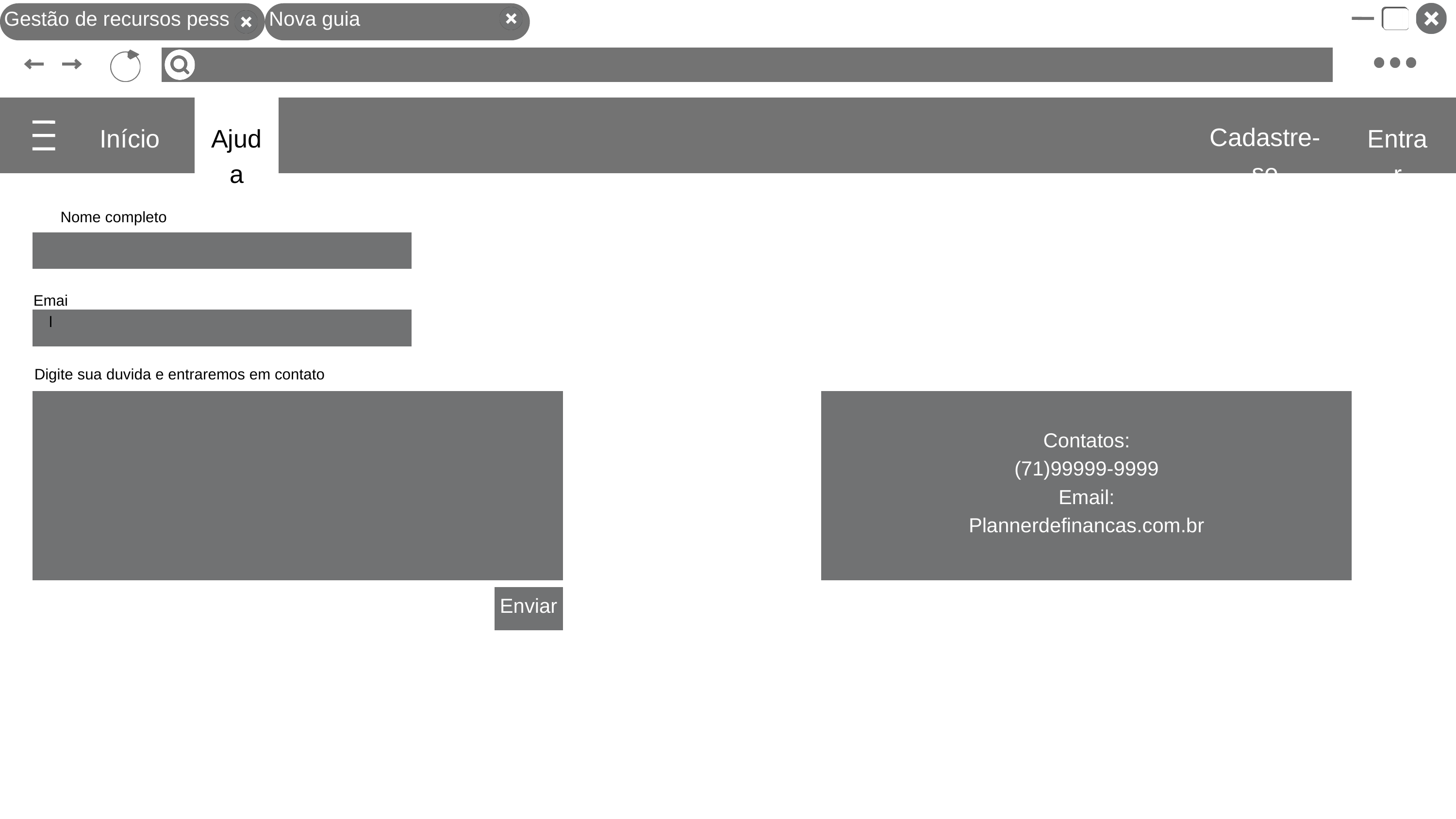

Gestão de recursos pess

Nova guia

Cadastre-se
Início
Ajuda
Entrar

Nome completo

Email

Digite sua duvida e entraremos em contato

Contatos:
(71)99999-9999
Email:
Plannerdefinancas.com.br

Enviar